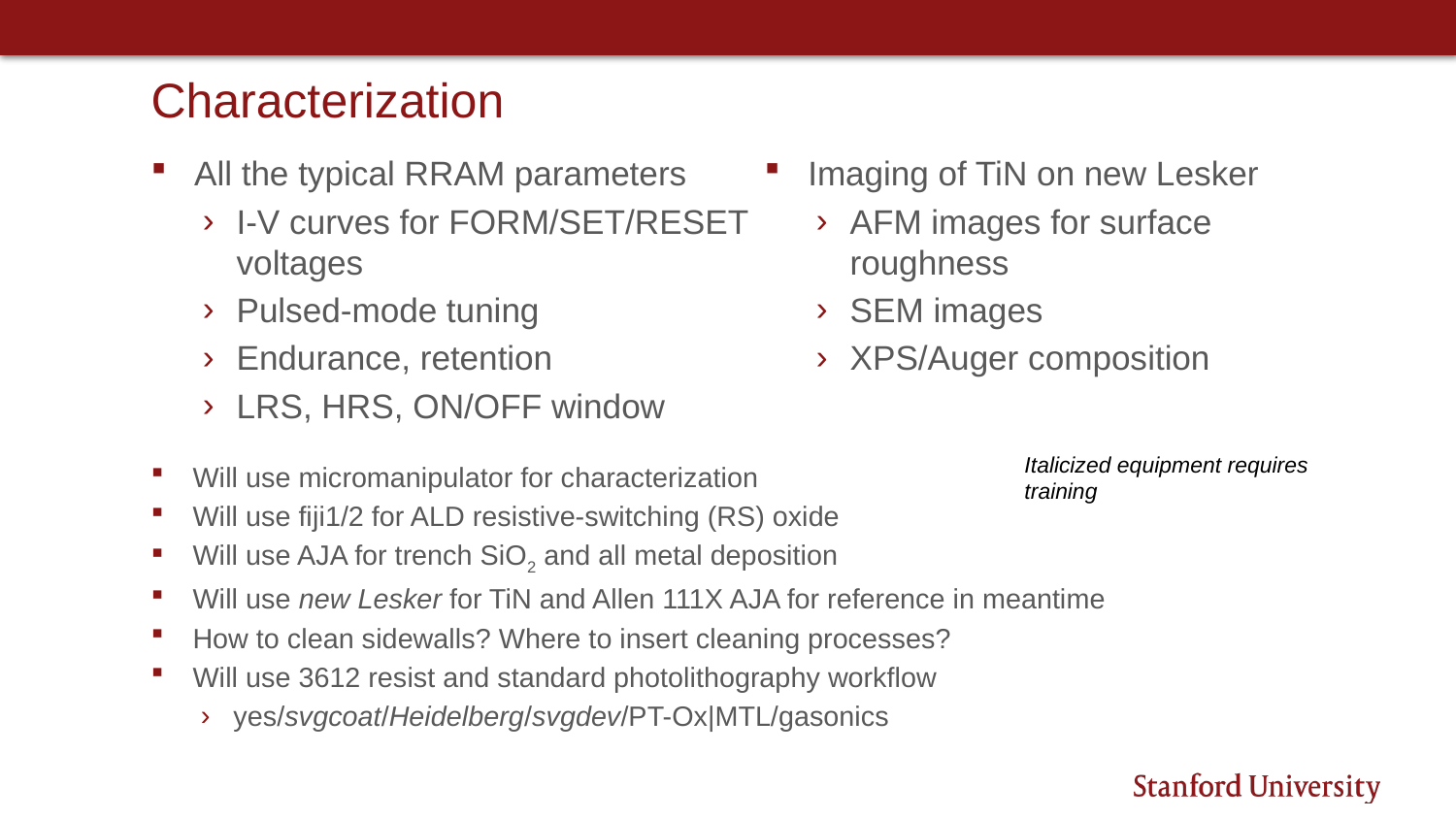

# Characterization
All the typical RRAM parameters
I-V curves for FORM/SET/RESET voltages
Pulsed-mode tuning
Endurance, retention
LRS, HRS, ON/OFF window
Imaging of TiN on new Lesker
AFM images for surface roughness
SEM images
XPS/Auger composition
Italicized equipment requires
training
Will use micromanipulator for characterization
Will use fiji1/2 for ALD resistive-switching (RS) oxide
Will use AJA for trench SiO2 and all metal deposition
Will use new Lesker for TiN and Allen 111X AJA for reference in meantime
How to clean sidewalls? Where to insert cleaning processes?
Will use 3612 resist and standard photolithography workflow
yes/svgcoat/Heidelberg/svgdev/PT-Ox|MTL/gasonics